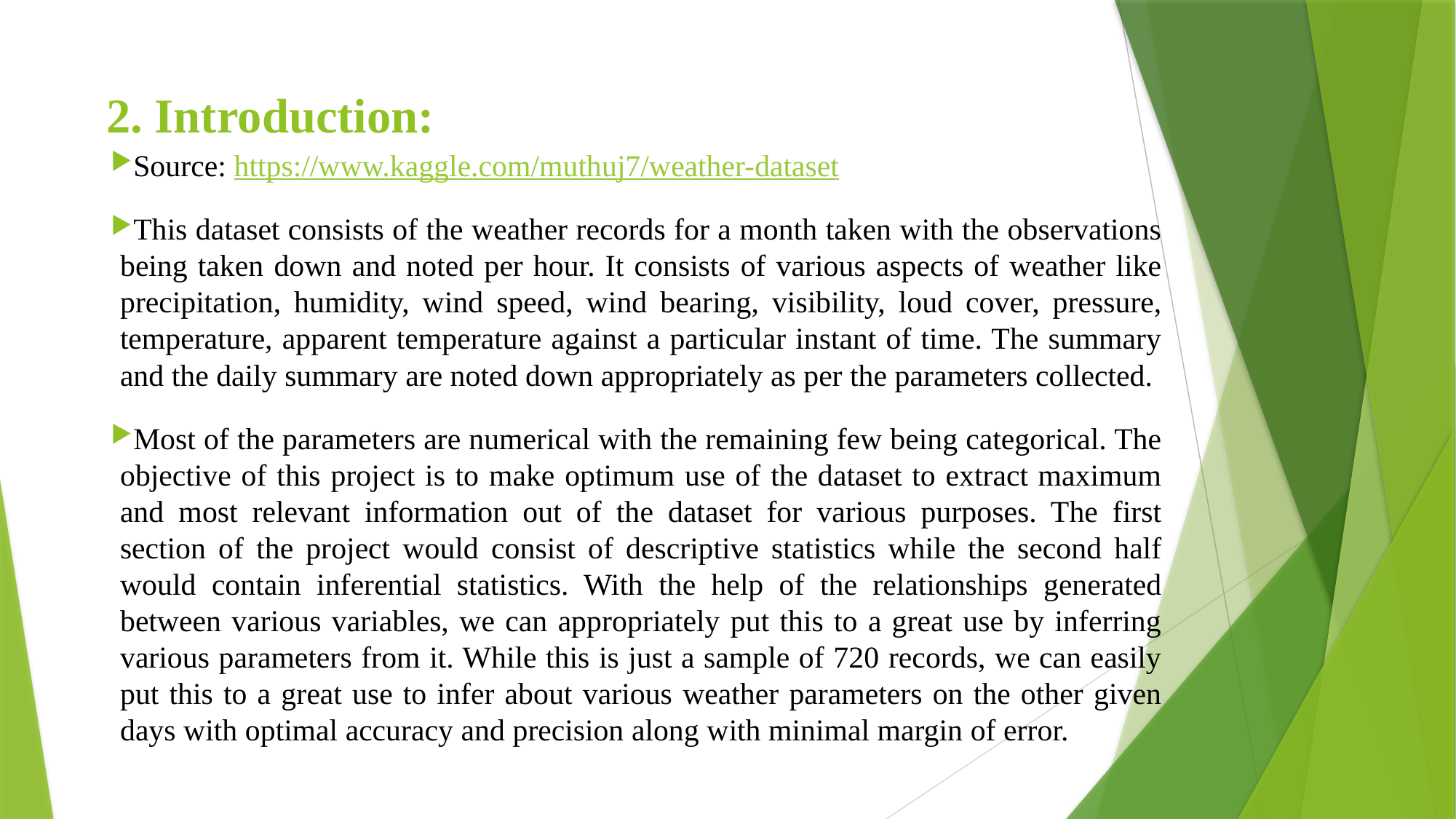

# 2. Introduction:
Source: https://www.kaggle.com/muthuj7/weather-dataset
This dataset consists of the weather records for a month taken with the observations being taken down and noted per hour. It consists of various aspects of weather like precipitation, humidity, wind speed, wind bearing, visibility, loud cover, pressure, temperature, apparent temperature against a particular instant of time. The summary and the daily summary are noted down appropriately as per the parameters collected.
Most of the parameters are numerical with the remaining few being categorical. The objective of this project is to make optimum use of the dataset to extract maximum and most relevant information out of the dataset for various purposes. The first section of the project would consist of descriptive statistics while the second half would contain inferential statistics. With the help of the relationships generated between various variables, we can appropriately put this to a great use by inferring various parameters from it. While this is just a sample of 720 records, we can easily put this to a great use to infer about various weather parameters on the other given days with optimal accuracy and precision along with minimal margin of error.